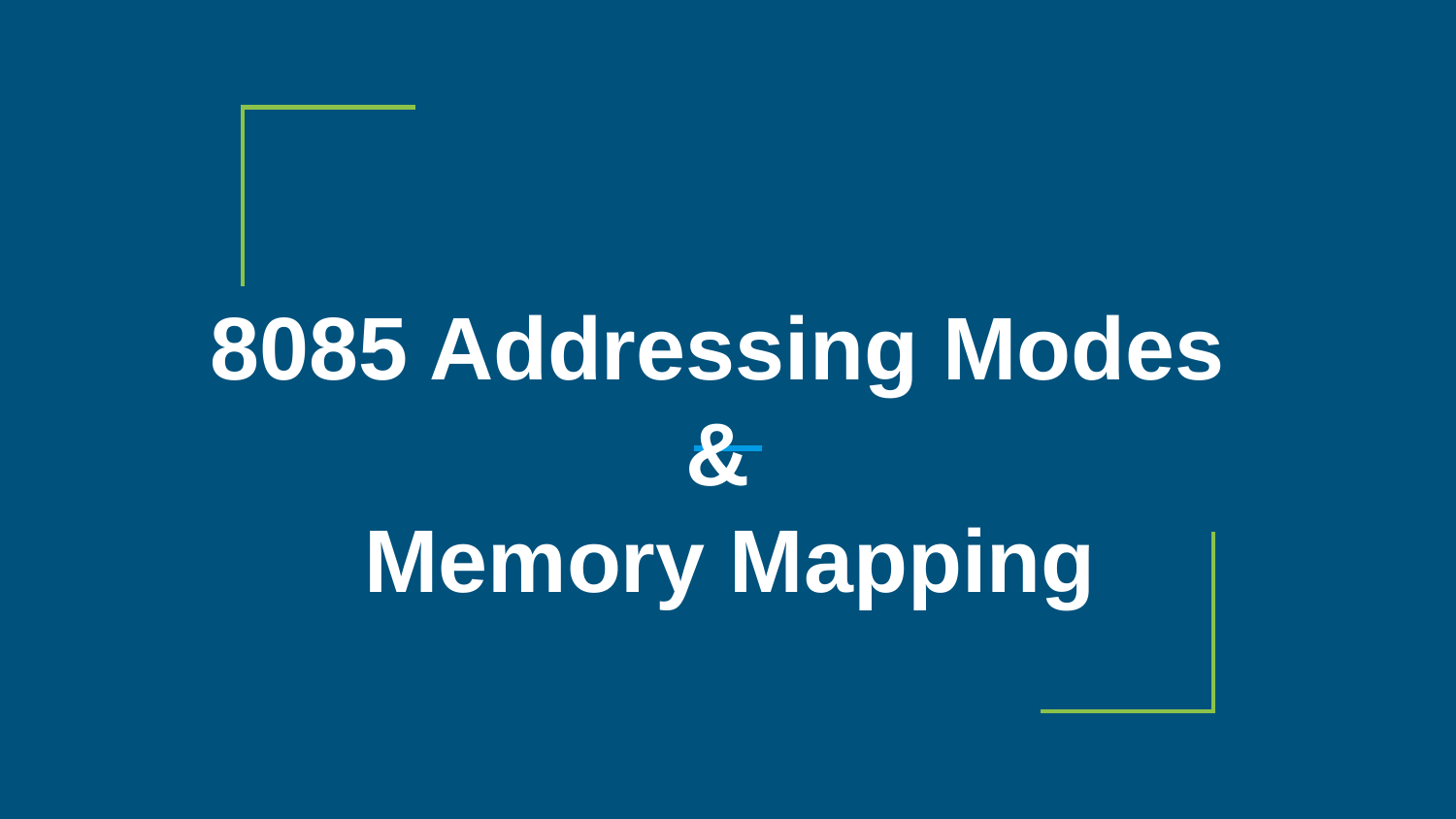

# 8085 Addressing Modes & Memory Mapping